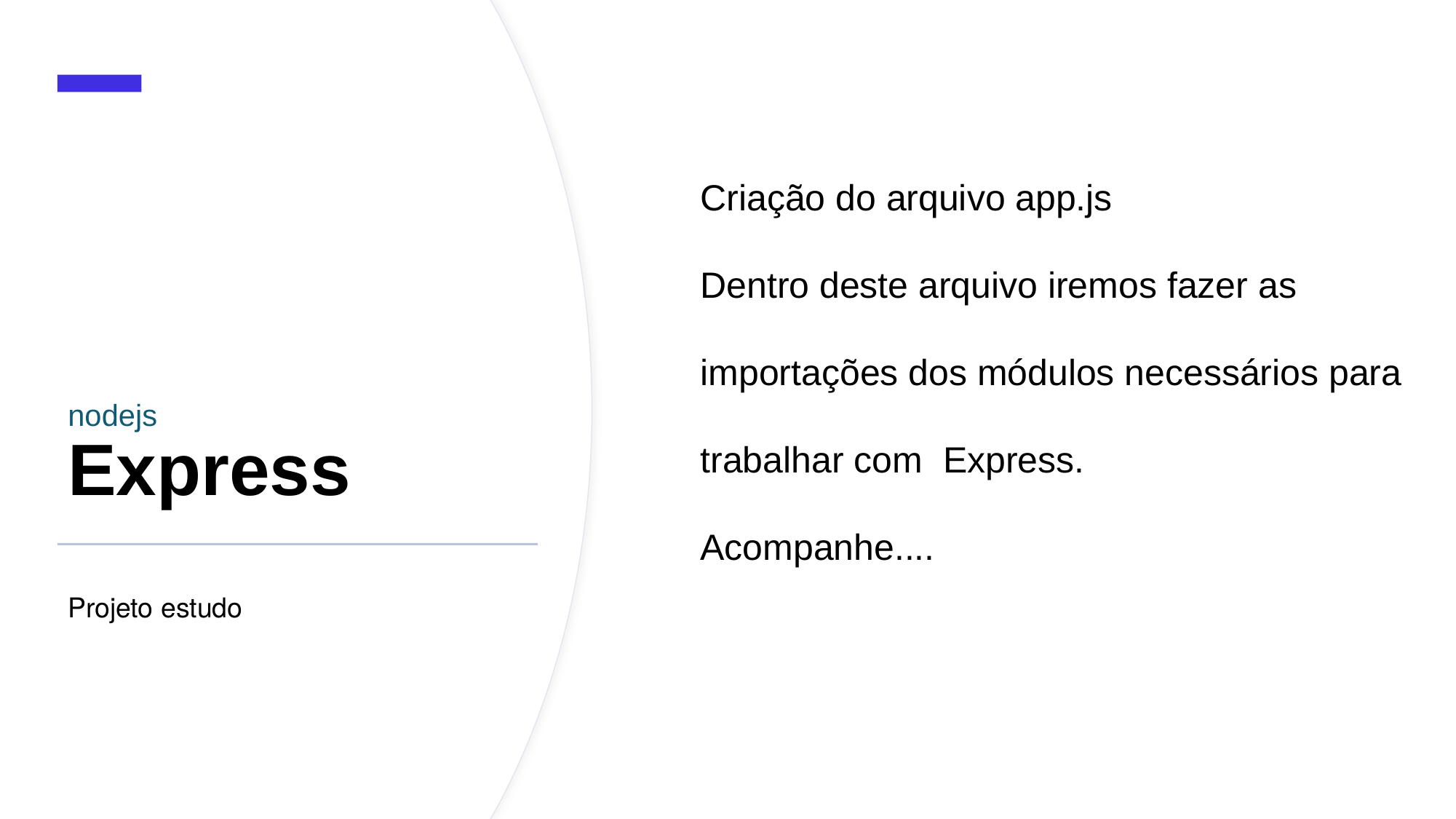

Criação do arquivo app.js
Dentro deste arquivo iremos fazer as importações dos módulos necessários para trabalhar com  Express.
Acompanhe....
# nodejs Express

Projeto estudo